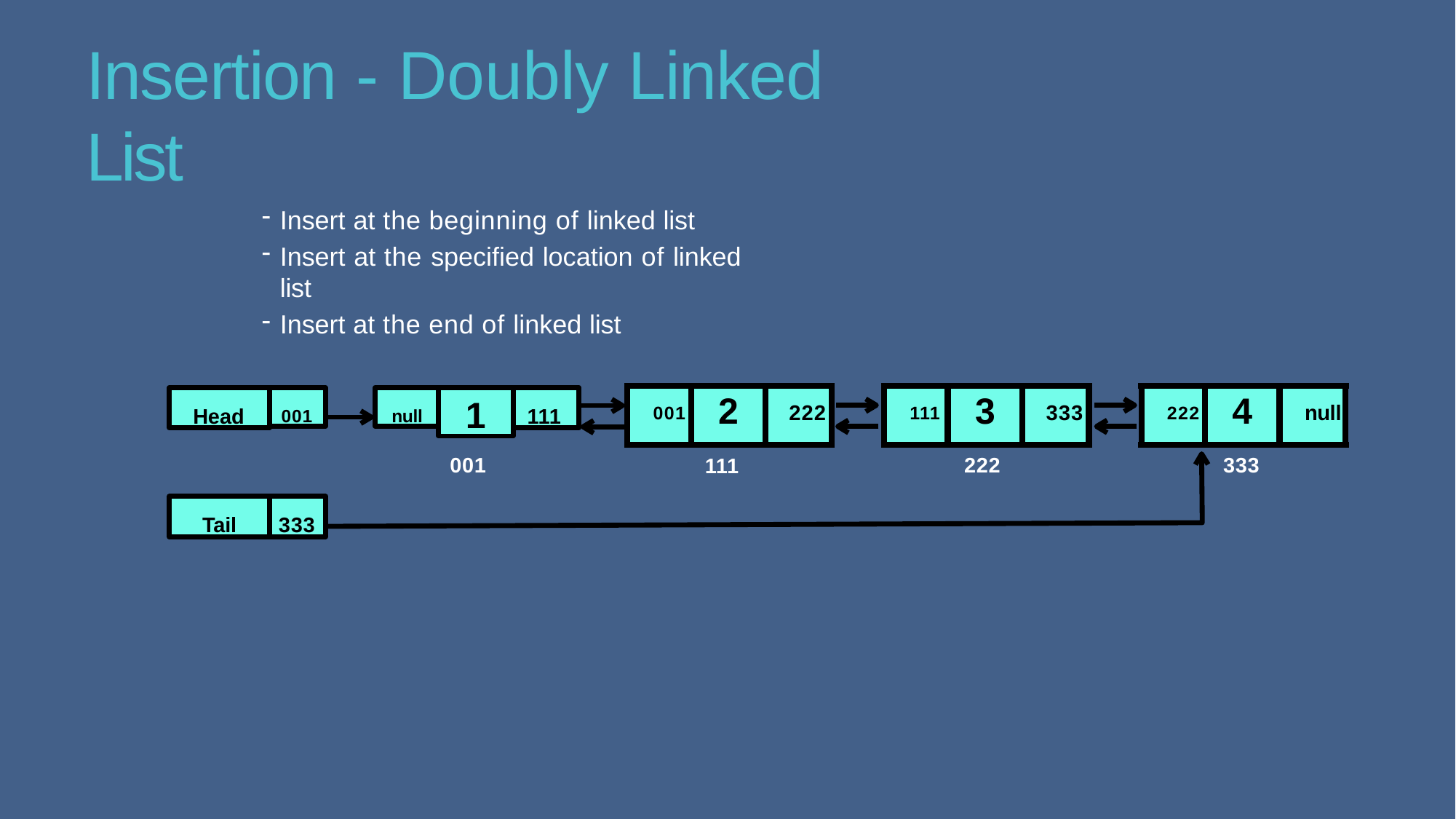

# Insertion - Doubly Linked List
Insert at the beginning of linked list
Insert at the specified location of linked	list
Insert at the end of linked list
| 001 | 2 | 222 |
| --- | --- | --- |
| 111 | 3 | 333 |
| --- | --- | --- |
| 222 | 4 | null |
| --- | --- | --- |
001
null
Head
1
111

001
222
333
111

Tail
333